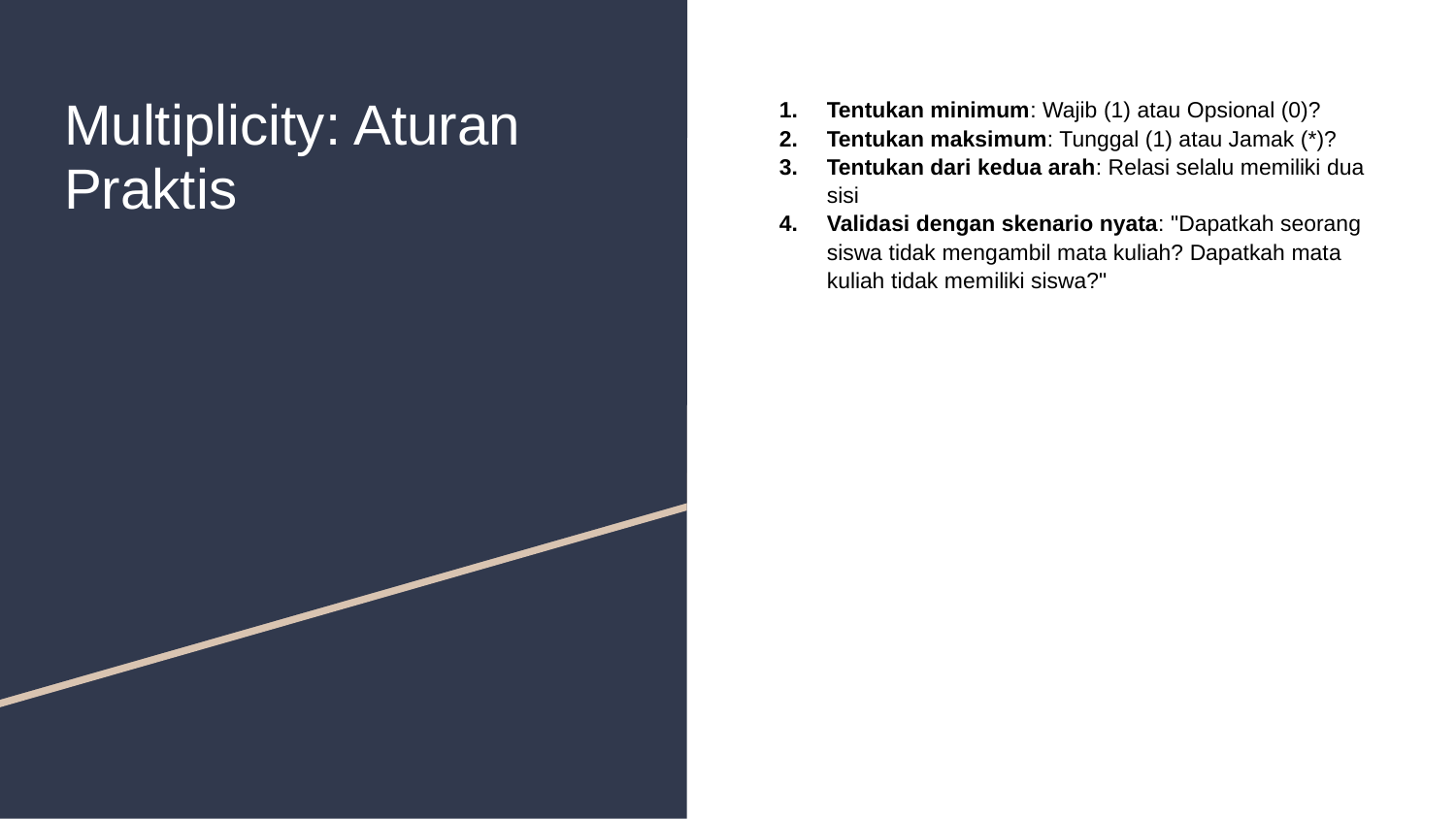

# Multiplicity: Aturan Praktis
Tentukan minimum: Wajib (1) atau Opsional (0)?
Tentukan maksimum: Tunggal (1) atau Jamak (*)?
Tentukan dari kedua arah: Relasi selalu memiliki dua sisi
Validasi dengan skenario nyata: "Dapatkah seorang siswa tidak mengambil mata kuliah? Dapatkah mata kuliah tidak memiliki siswa?"